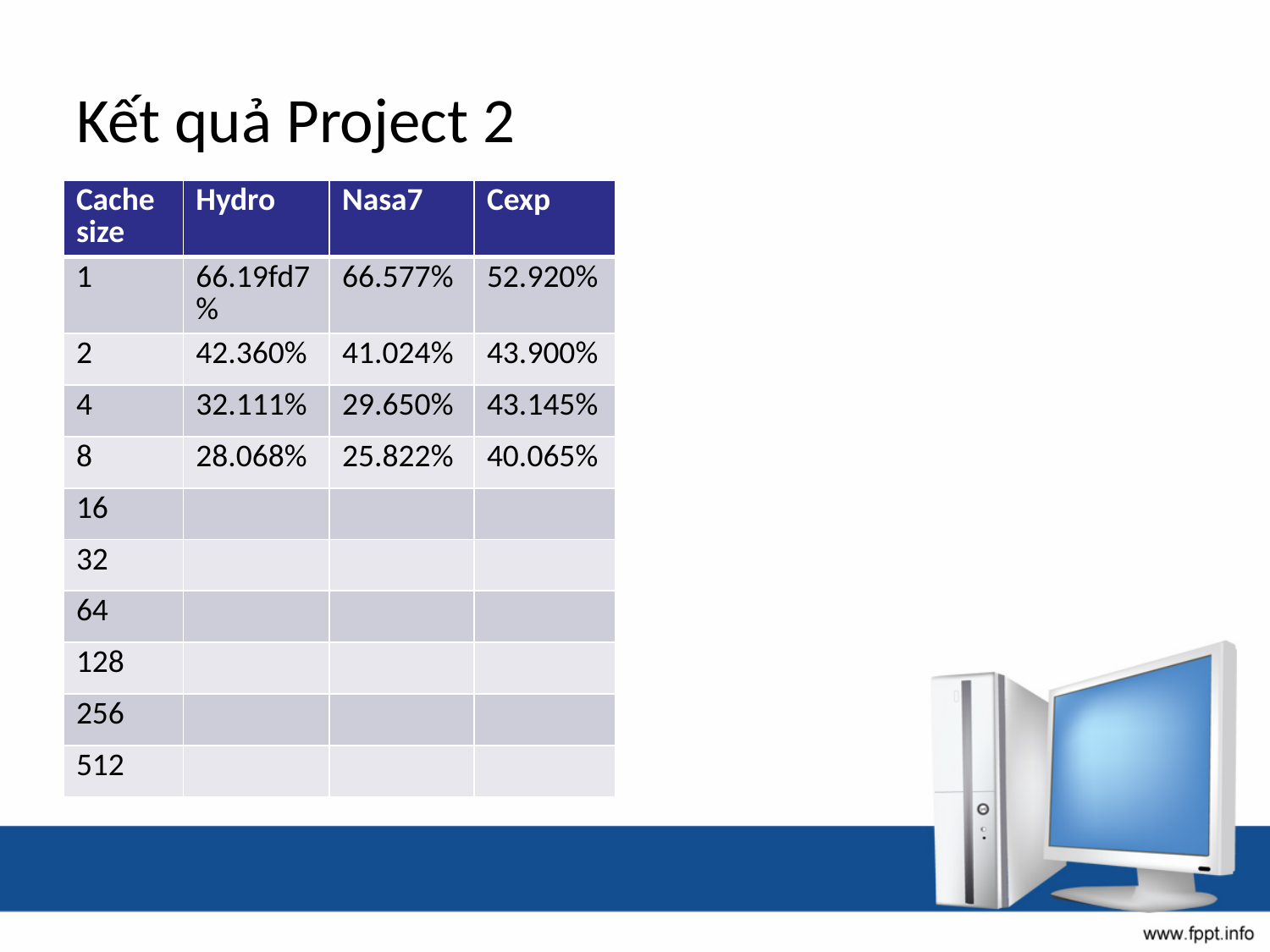

# Kết quả Project 2
| Cache size | Hydro | Nasa7 | Cexp |
| --- | --- | --- | --- |
| 1 | 66.19fd7% | 66.577% | 52.920% |
| 2 | 42.360% | 41.024% | 43.900% |
| 4 | 32.111% | 29.650% | 43.145% |
| 8 | 28.068% | 25.822% | 40.065% |
| 16 |  |  |  |
| 32 |  |  |  |
| 64 |  |  |  |
| 128 |  |  |  |
| 256 |  |  |  |
| 512 |  |  |  |